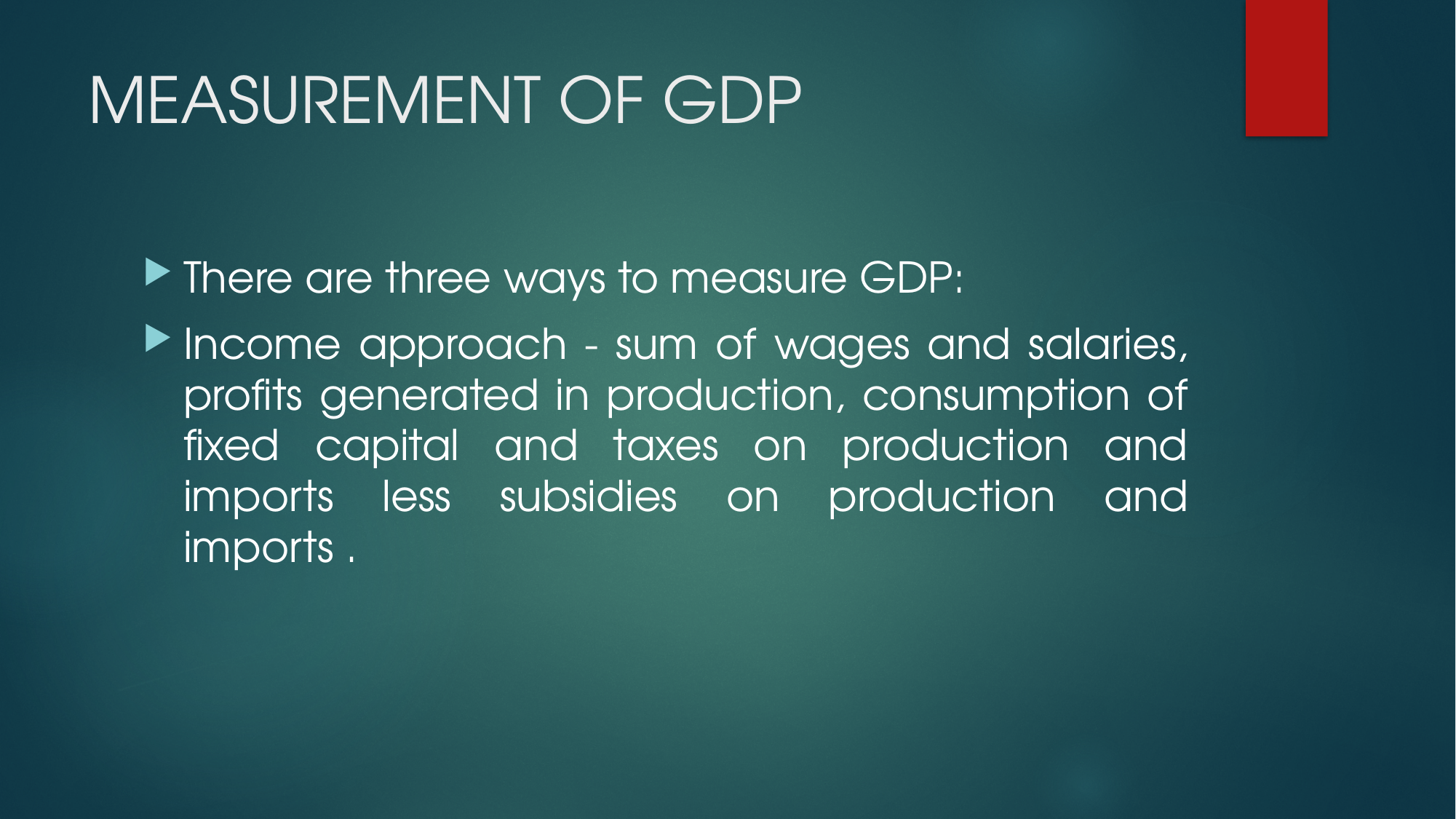

# MEASUREMENT OF GDP
There are three ways to measure GDP:
Income approach - sum of wages and salaries, profits generated in production, consumption of fixed capital and taxes on production and imports less subsidies on production and imports .